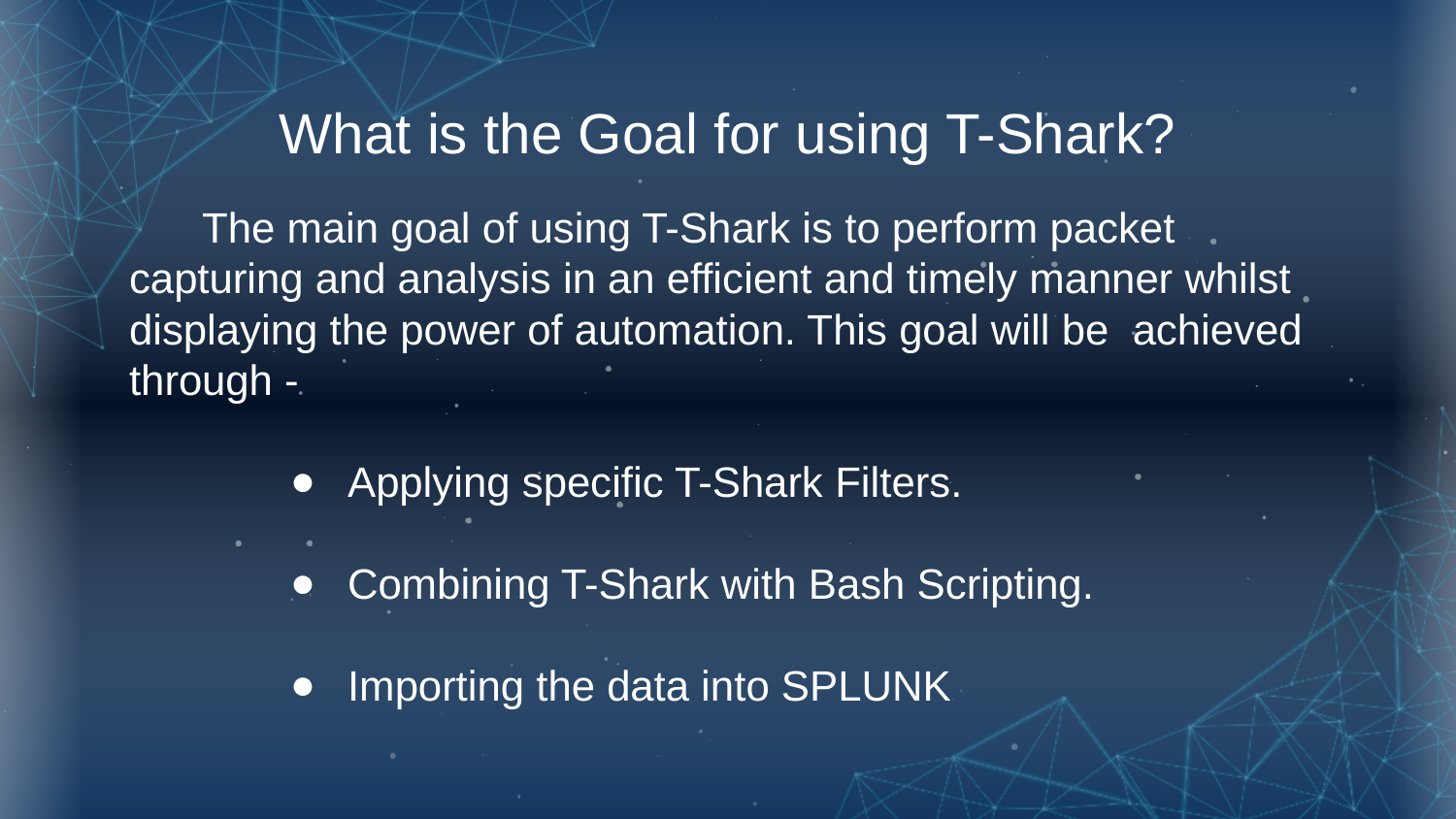

# What is the Goal for using T-Shark?
The main goal of using T-Shark is to perform packet capturing and analysis in an efficient and timely manner whilst displaying the power of automation. This goal will be  achieved through -

Applying specific T-Shark Filters.

Combining T-Shark with Bash Scripting.

Importing the data into SPLUNK